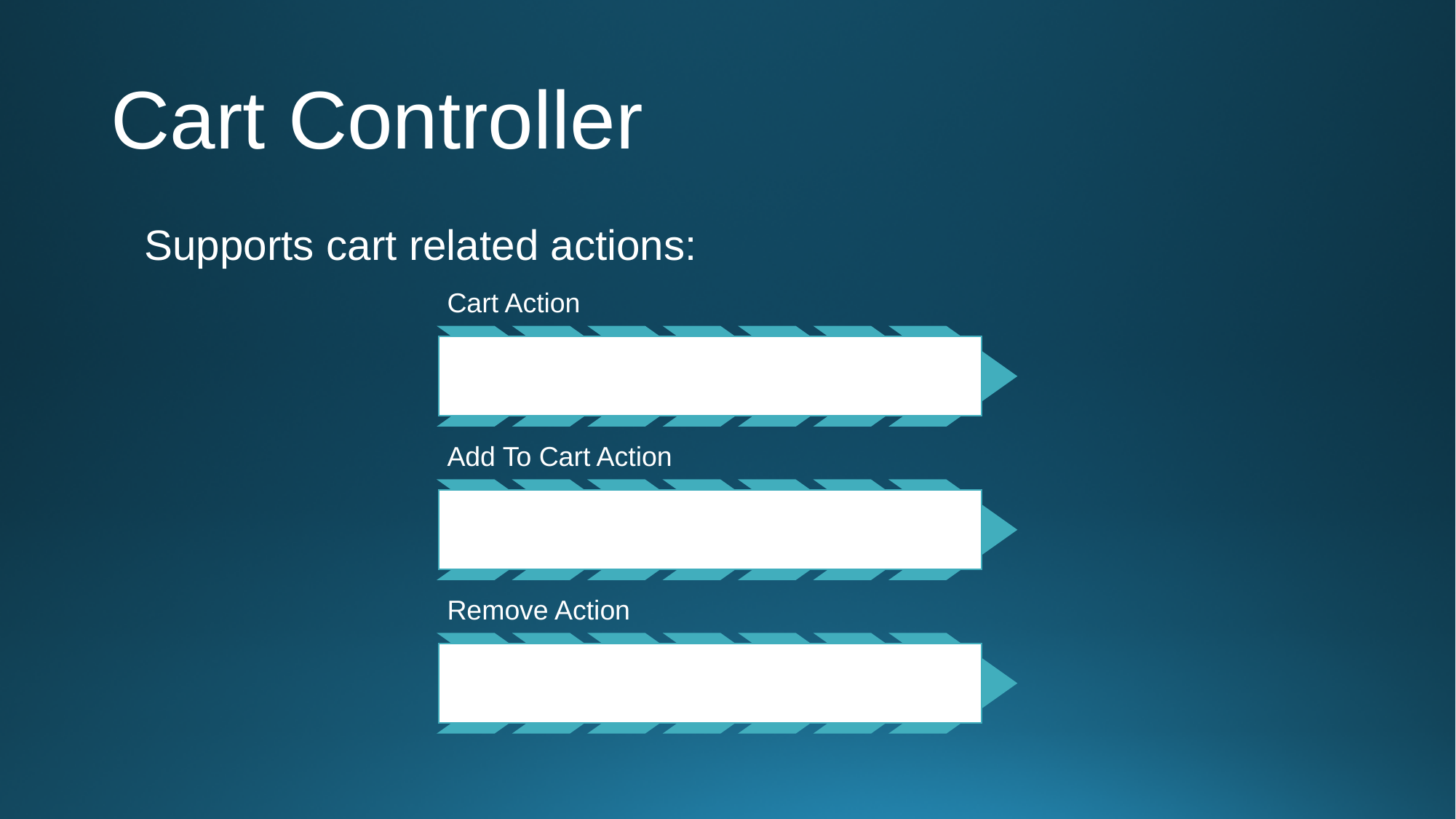

# Cart Controller
Supports cart related actions:

Cart Action
shows cart (items of the cart) to the user
Add To Cart Action
adds a specified item to the cart
Remove Action
removes a specified item from the cart